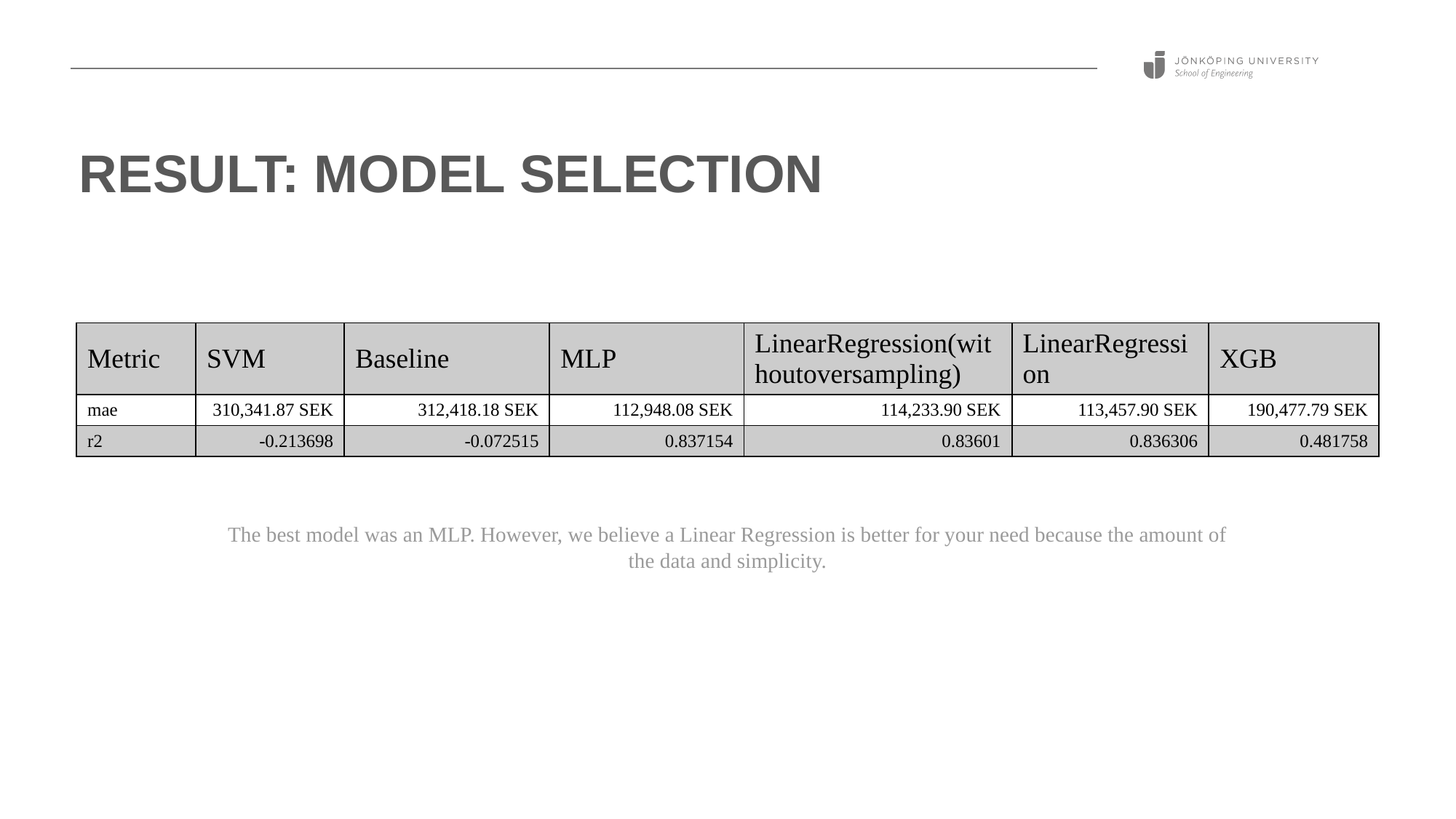

# Result: model selection

| Metric | SVM | Baseline | MLP | LinearRegression(withoutoversampling) | LinearRegression | XGB |
| --- | --- | --- | --- | --- | --- | --- |
| mae | 310,341.87 SEK | 312,418.18 SEK | 112,948.08 SEK | 114,233.90 SEK | 113,457.90 SEK | 190,477.79 SEK |
| r2 | -0.213698 | -0.072515 | 0.837154 | 0.83601 | 0.836306 | 0.481758 |
The best model was an MLP. However, we believe a Linear Regression is better for your need because the amount of the data and simplicity.